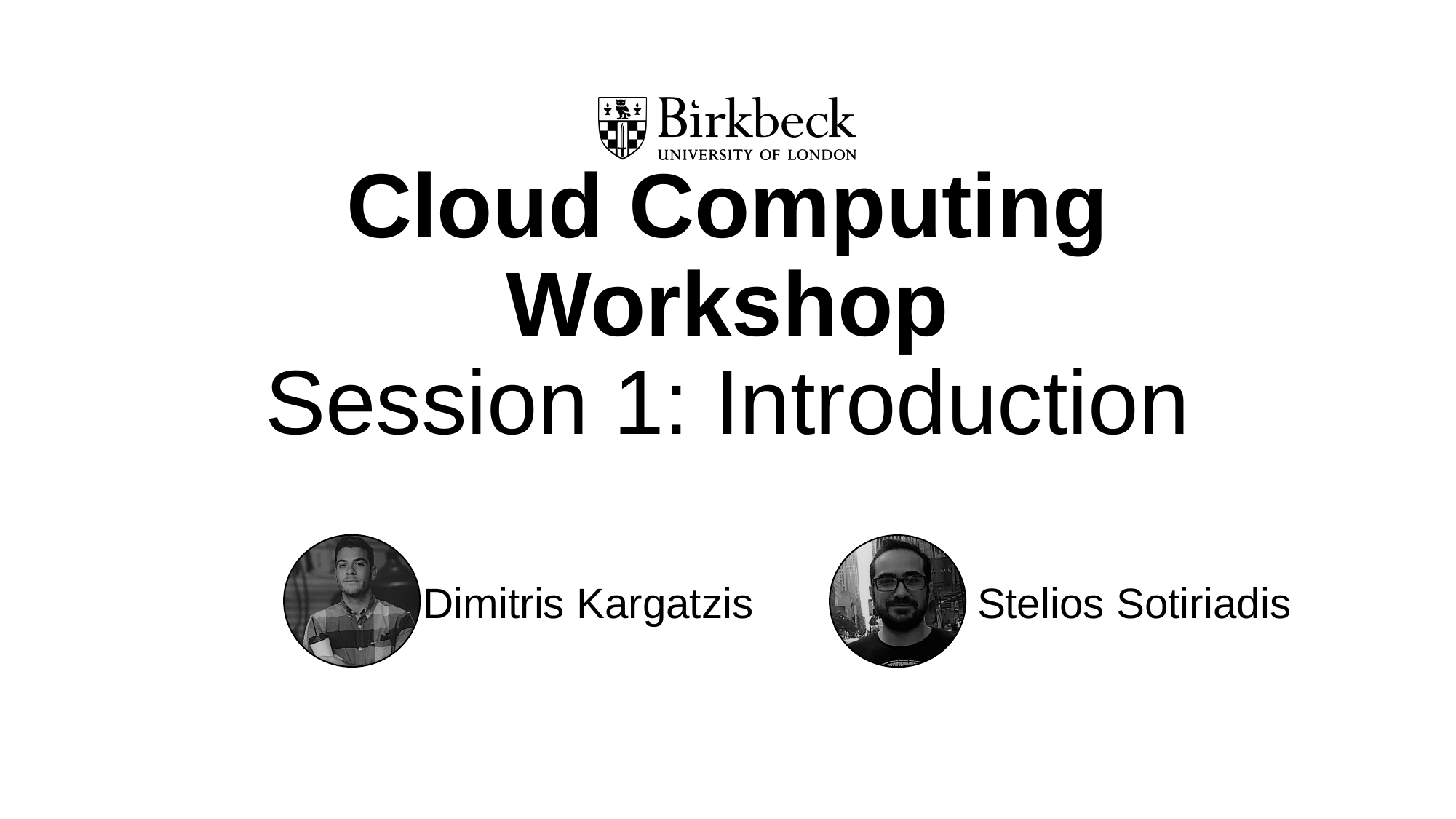

# Cloud Computing Workshop Session 1: Introduction
Dimitris Kargatzis
Stelios Sotiriadis